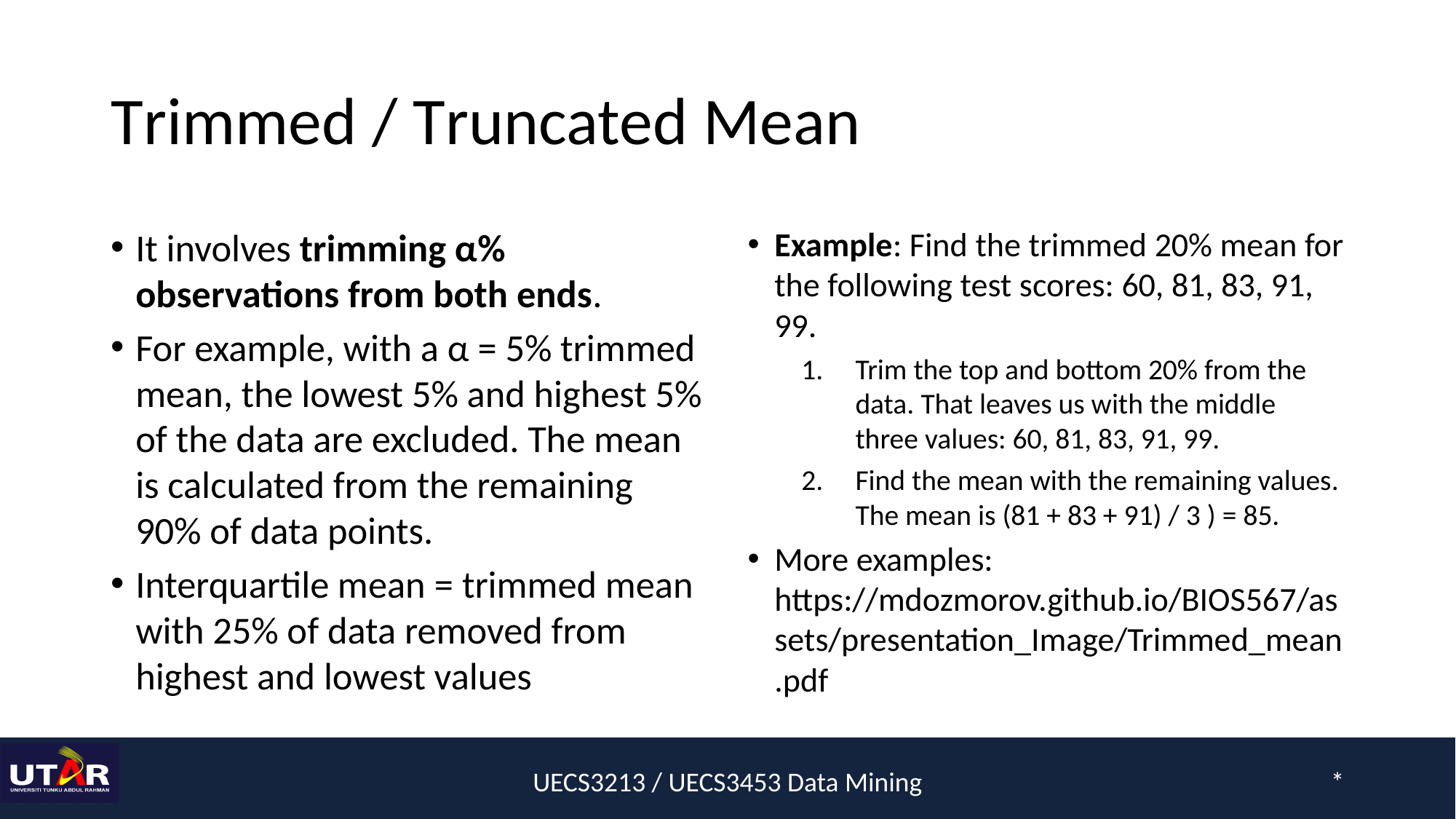

# Trimmed / Truncated Mean
It involves trimming α% observations from both ends.
For example, with a α = 5% trimmed mean, the lowest 5% and highest 5% of the data are excluded. The mean is calculated from the remaining 90% of data points.
Interquartile mean = trimmed mean with 25% of data removed from highest and lowest values

Example: Find the trimmed 20% mean for the following test scores: 60, 81, 83, 91, 99.
Trim the top and bottom 20% from the data. That leaves us with the middle three values: 60, 81, 83, 91, 99.
Find the mean with the remaining values. The mean is (81 + 83 + 91) / 3 ) = 85.
More examples: https://mdozmorov.github.io/BIOS567/assets/presentation_Image/Trimmed_mean.pdf

UECS3213 / UECS3453 Data Mining
*